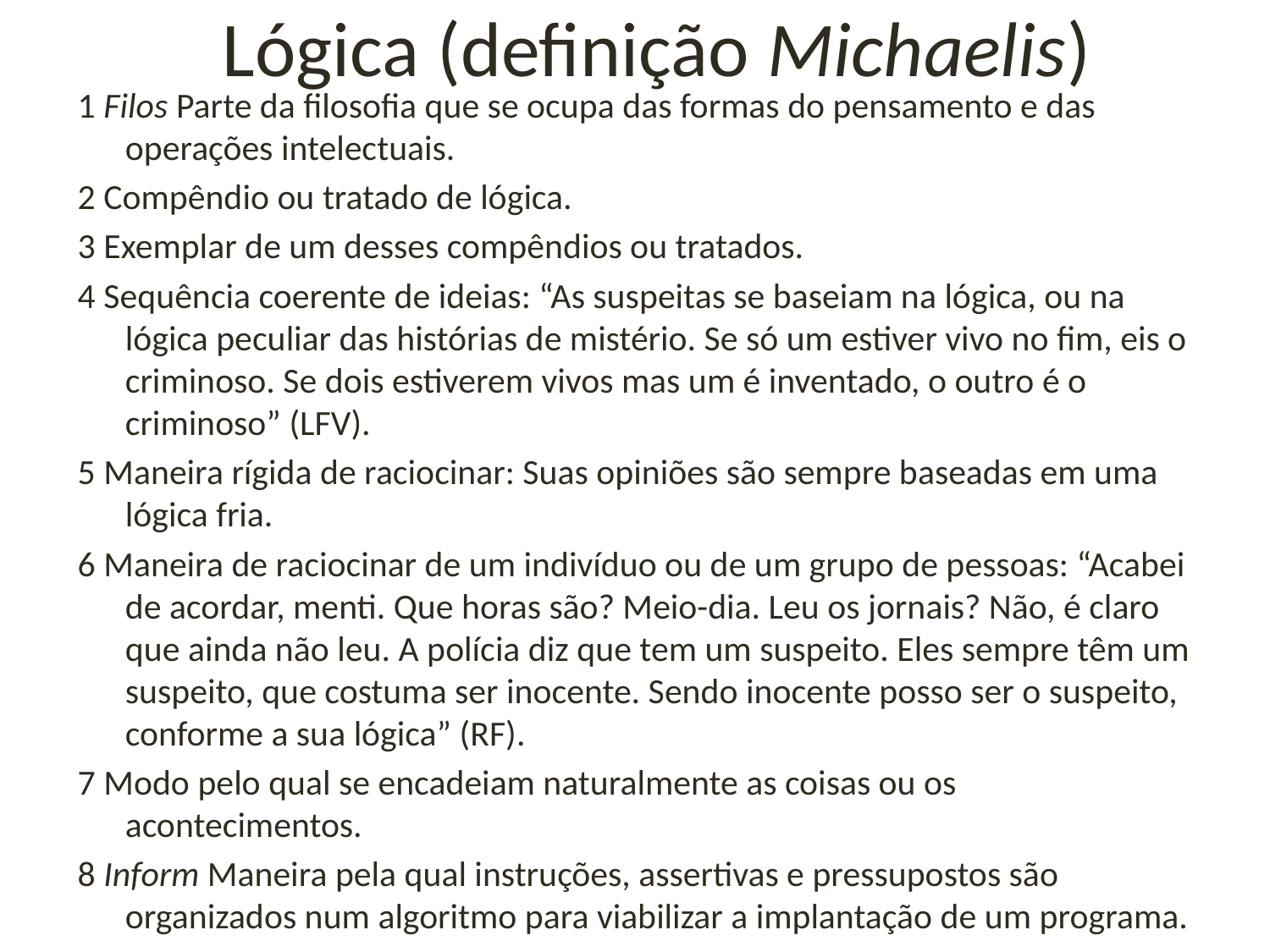

# Lógica (definição Michaelis)
1 Filos Parte da filosofia que se ocupa das formas do pensamento e das operações intelectuais.
2 Compêndio ou tratado de lógica.
3 Exemplar de um desses compêndios ou tratados.
4 Sequência coerente de ideias: “As suspeitas se baseiam na lógica, ou na lógica peculiar das histórias de mistério. Se só um estiver vivo no fim, eis o criminoso. Se dois estiverem vivos mas um é inventado, o outro é o criminoso” (LFV).
5 Maneira rígida de raciocinar: Suas opiniões são sempre baseadas em uma lógica fria.
6 Maneira de raciocinar de um indivíduo ou de um grupo de pessoas: “Acabei de acordar, menti. Que horas são? Meio-dia. Leu os jornais? Não, é claro que ainda não leu. A polícia diz que tem um suspeito. Eles sempre têm um suspeito, que costuma ser inocente. Sendo inocente posso ser o suspeito, conforme a sua lógica” (RF).
7 Modo pelo qual se encadeiam naturalmente as coisas ou os acontecimentos.
8 Inform Maneira pela qual instruções, assertivas e pressupostos são organizados num algoritmo para viabilizar a implantação de um programa.